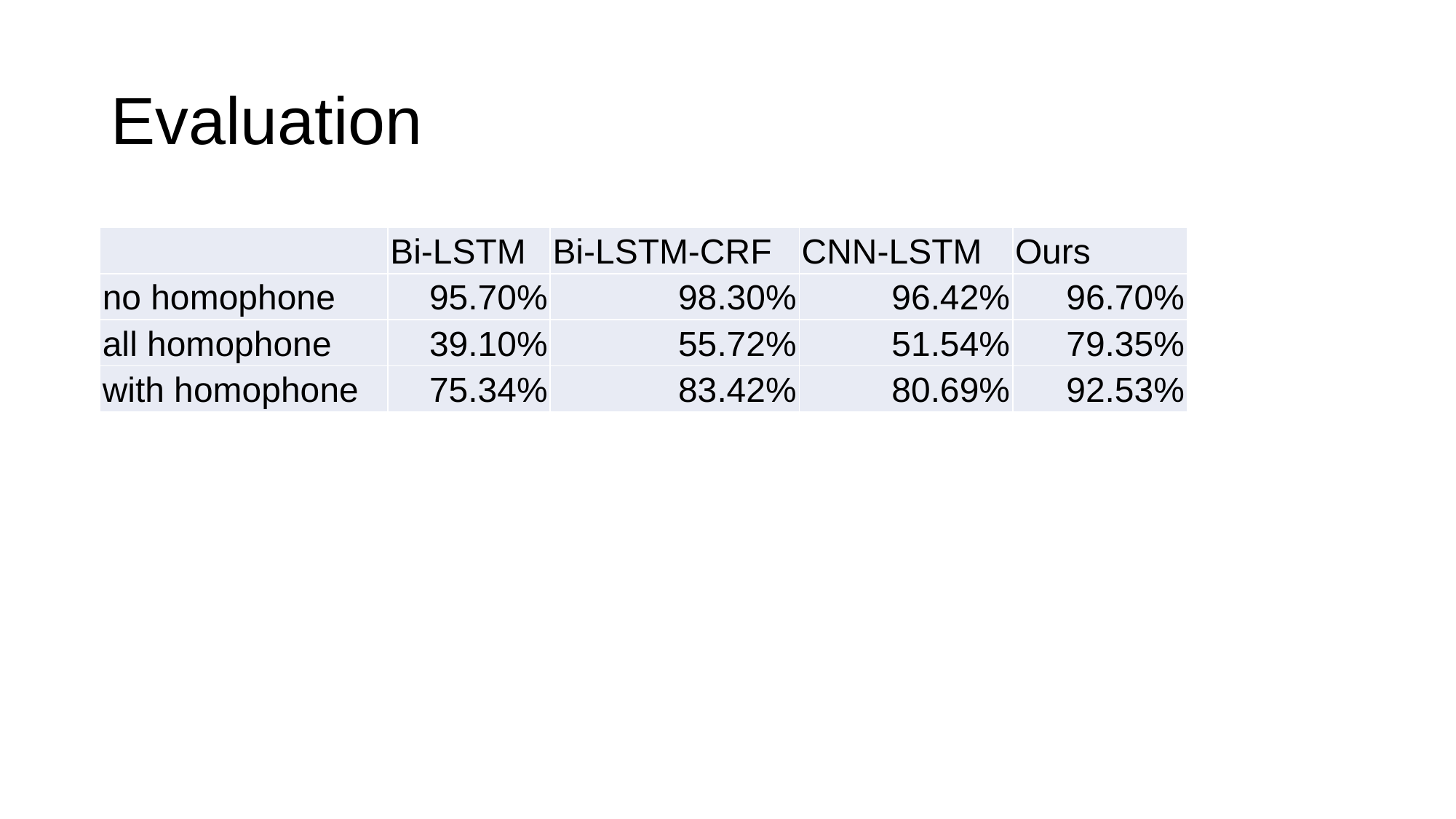

# Evaluation
|  | Bi-LSTM | Bi-LSTM-CRF | CNN-LSTM | Ours |
| --- | --- | --- | --- | --- |
| no homophone | 95.70% | 98.30% | 96.42% | 96.70% |
| all homophone | 39.10% | 55.72% | 51.54% | 79.35% |
| with homophone | 75.34% | 83.42% | 80.69% | 92.53% |